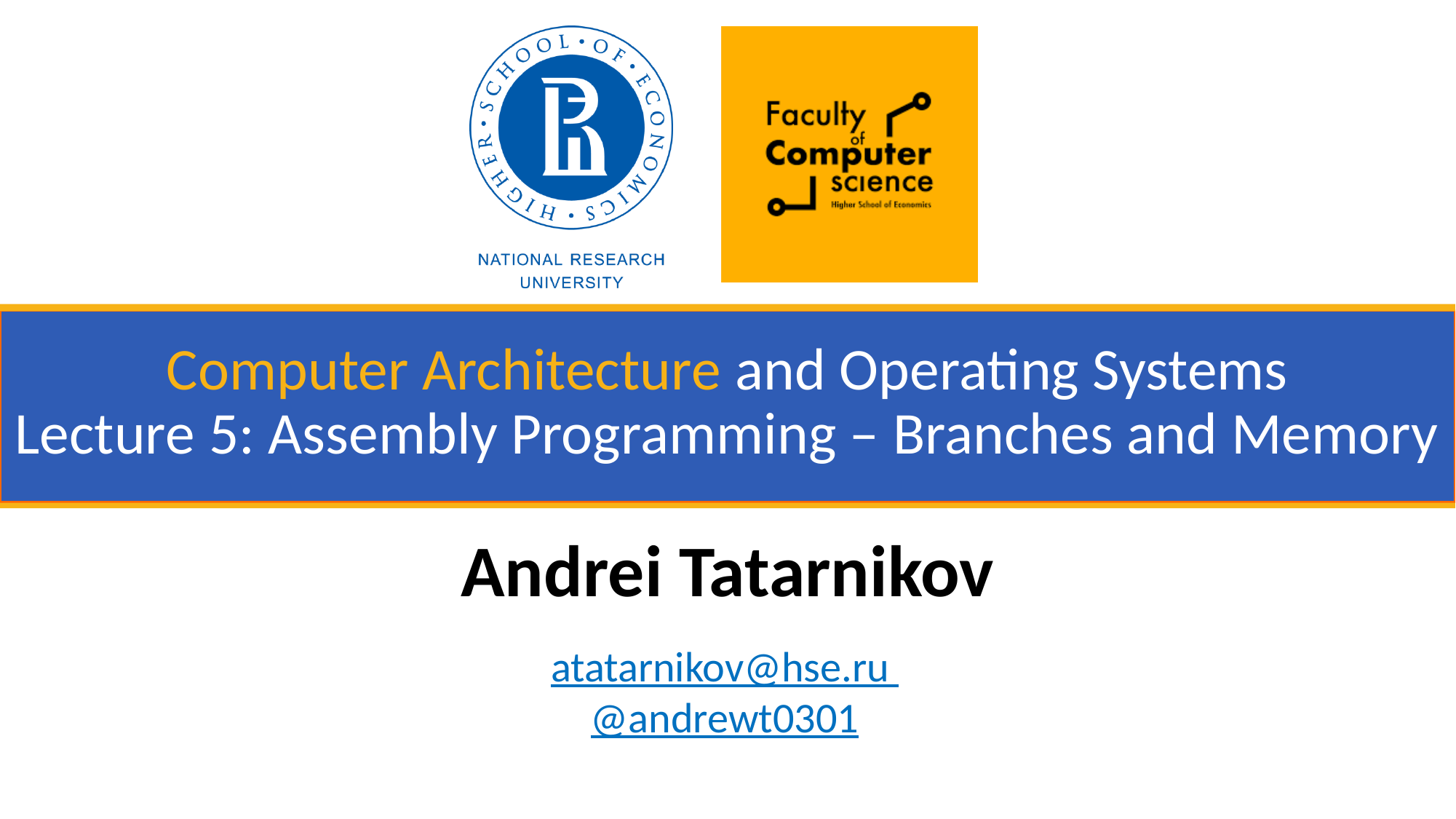

# Computer Architecture and Operating Systems Lecture 5: Assembly Programming – Branches and Memory
Andrei Tatarnikov
atatarnikov@hse.ru
@andrewt0301